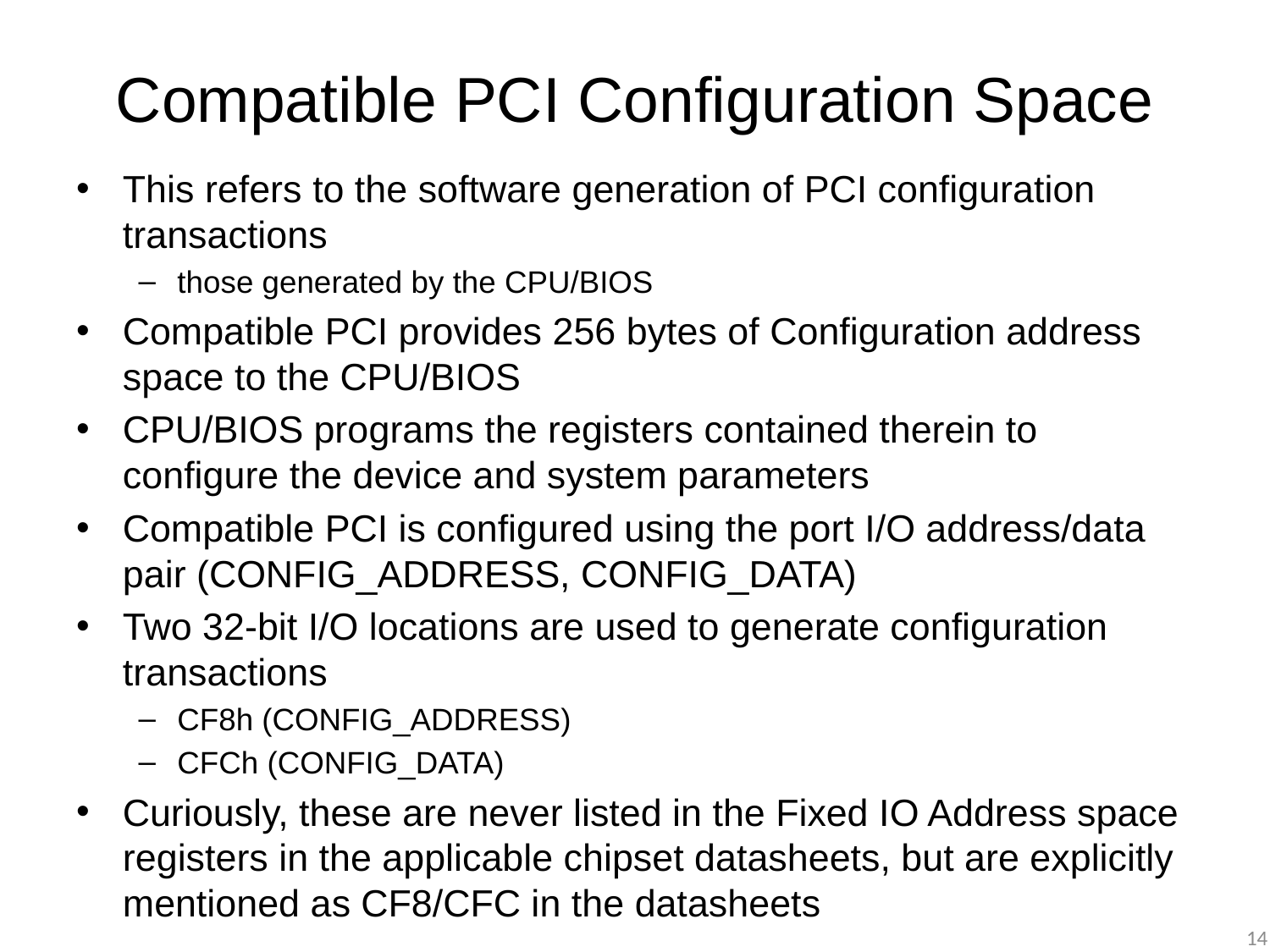

# Compatible PCI Configuration Space
This refers to the software generation of PCI configuration transactions
those generated by the CPU/BIOS
Compatible PCI provides 256 bytes of Configuration address space to the CPU/BIOS
CPU/BIOS programs the registers contained therein to configure the device and system parameters
Compatible PCI is configured using the port I/O address/data pair (CONFIG_ADDRESS, CONFIG_DATA)
Two 32-bit I/O locations are used to generate configuration transactions
CF8h (CONFIG_ADDRESS)
CFCh (CONFIG_DATA)
Curiously, these are never listed in the Fixed IO Address space registers in the applicable chipset datasheets, but are explicitly mentioned as CF8/CFC in the datasheets

14